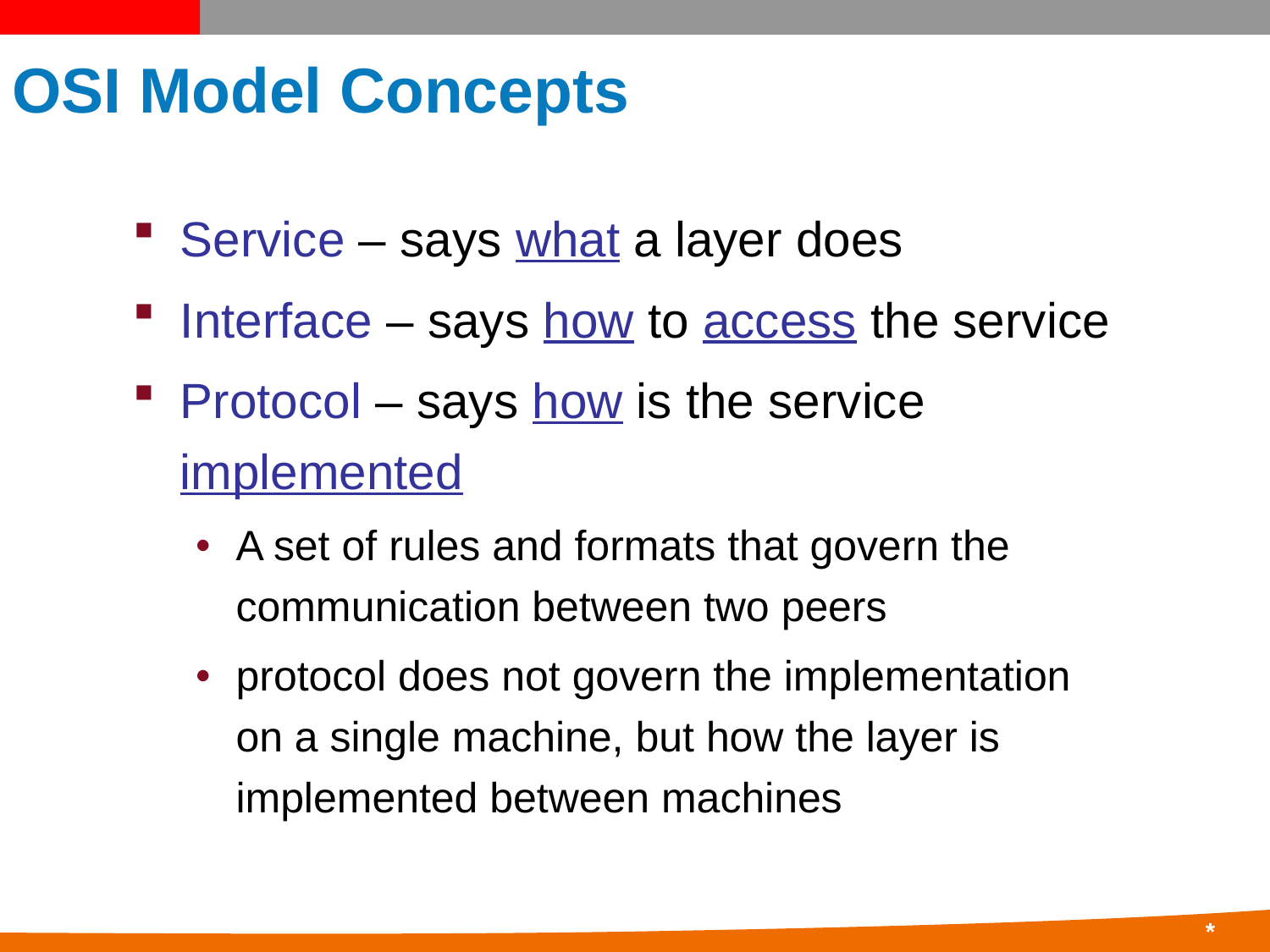

# OSI Model Concepts
Service – says what a layer does
Interface – says how to access the service
Protocol – says how is the service implemented
A set of rules and formats that govern the communication between two peers
protocol does not govern the implementation on a single machine, but how the layer is implemented between machines
28